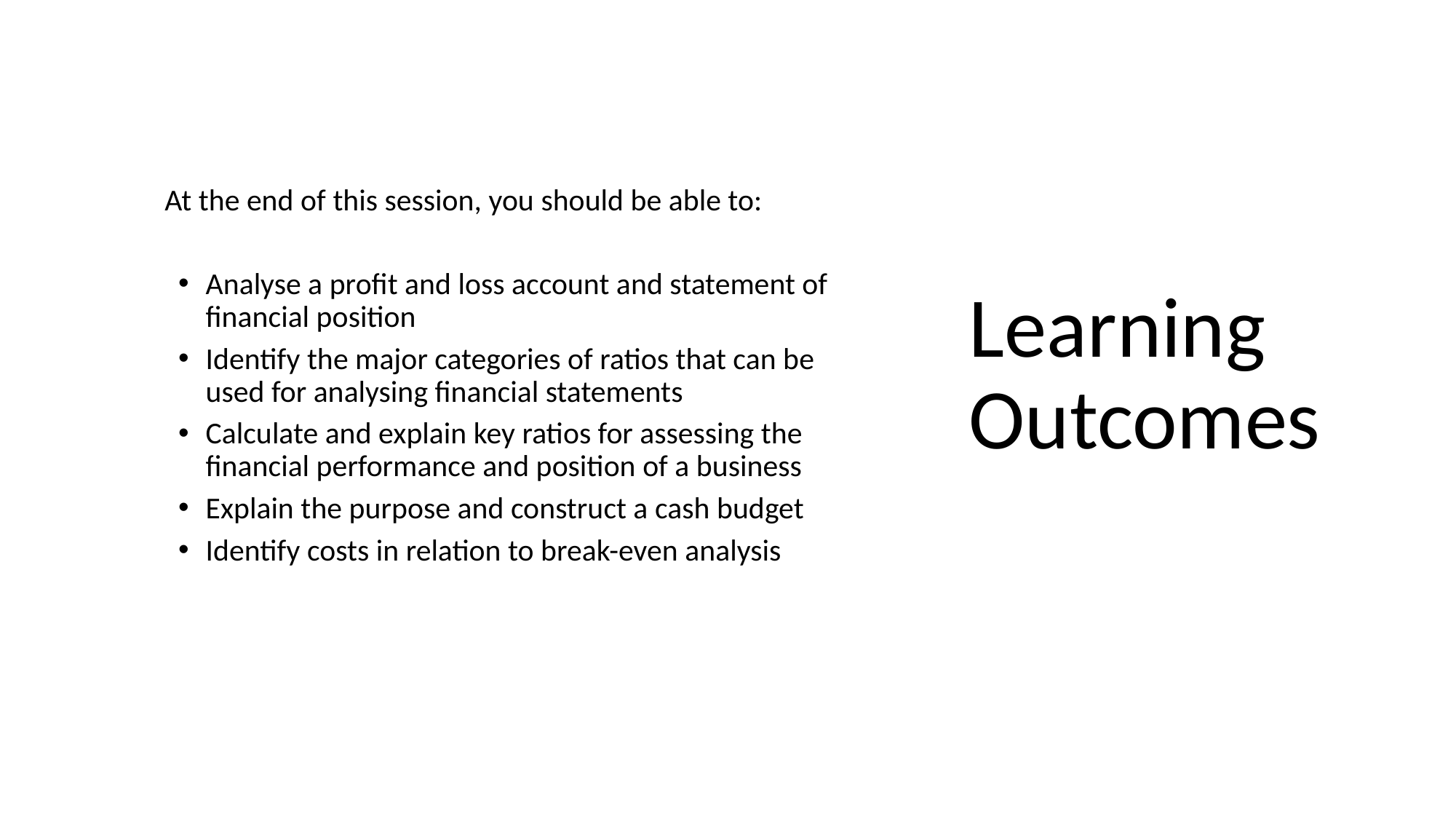

At the end of this session, you should be able to:

Analyse a profit and loss account and statement of financial position
Identify the major categories of ratios that can be used for analysing financial statements
Calculate and explain key ratios for assessing the financial performance and position of a business
Explain the purpose and construct a cash budget
Identify costs in relation to break-even analysis
# Learning Outcomes